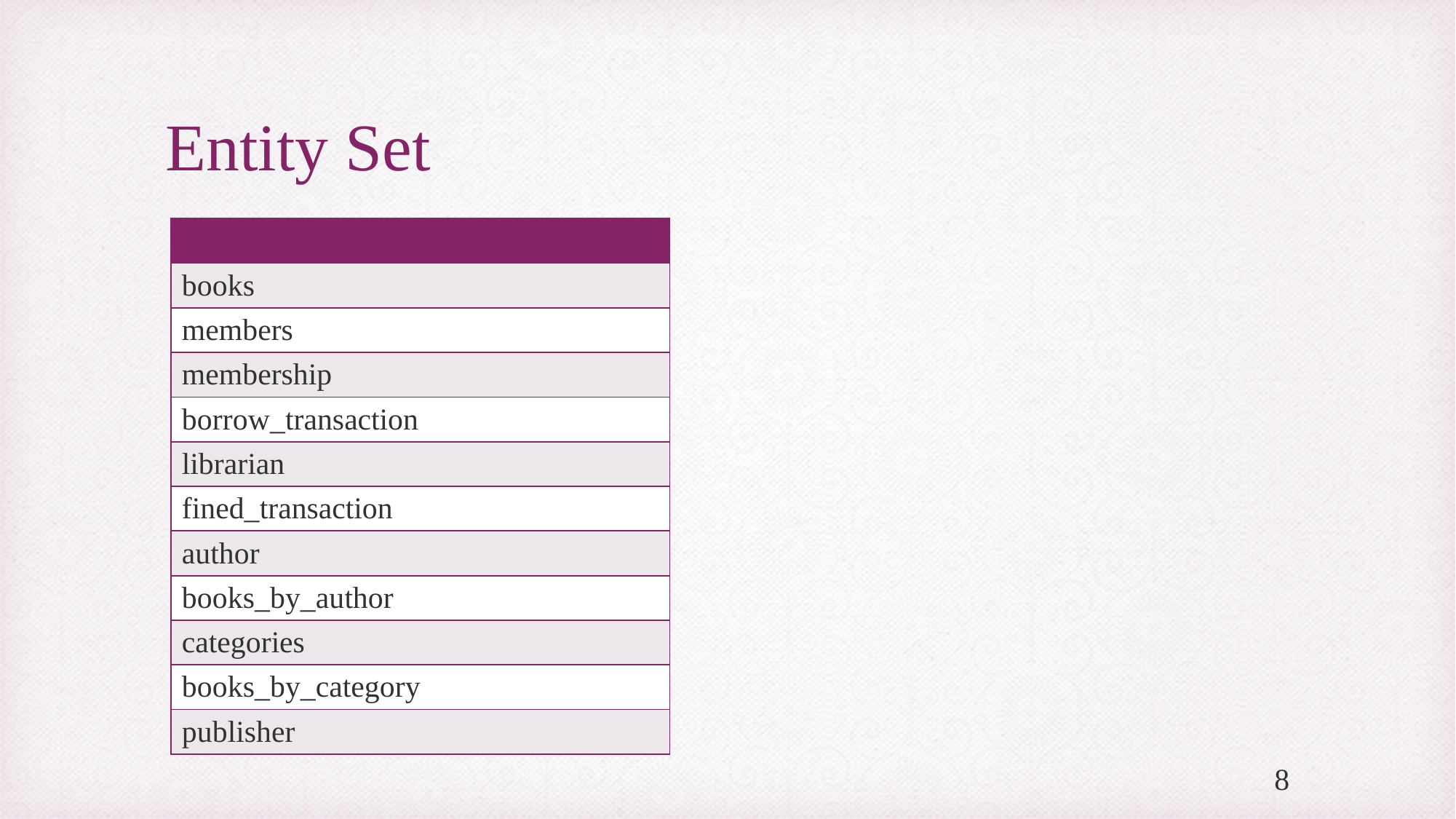

# Entity Set
|  |
| --- |
| books |
| members |
| membership |
| borrow\_transaction |
| librarian |
| fined\_transaction |
| author |
| books\_by\_author |
| categories |
| books\_by\_category |
| publisher |
8